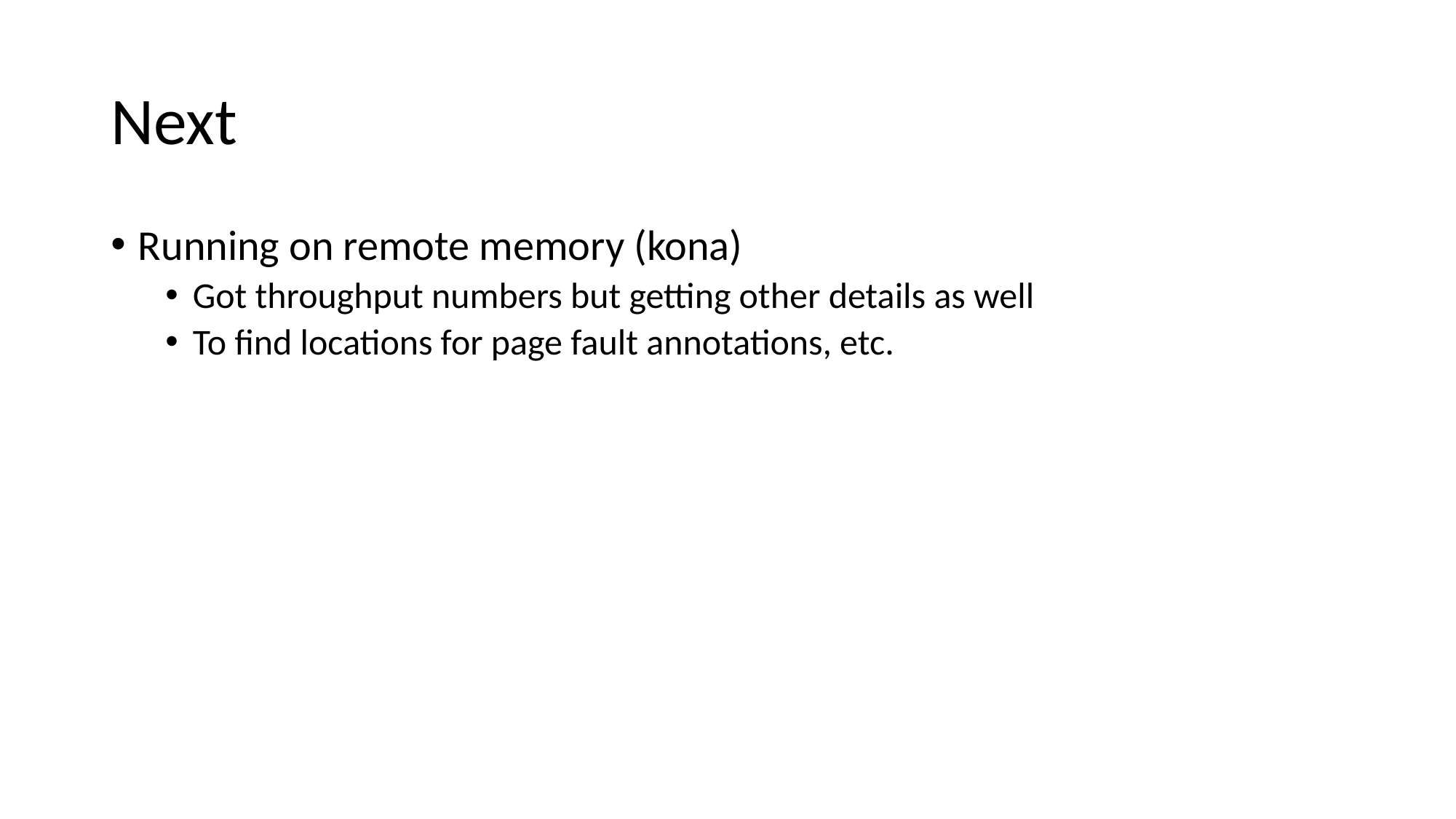

# Next
Running on remote memory (kona)
Got throughput numbers but getting other details as well
To find locations for page fault annotations, etc.